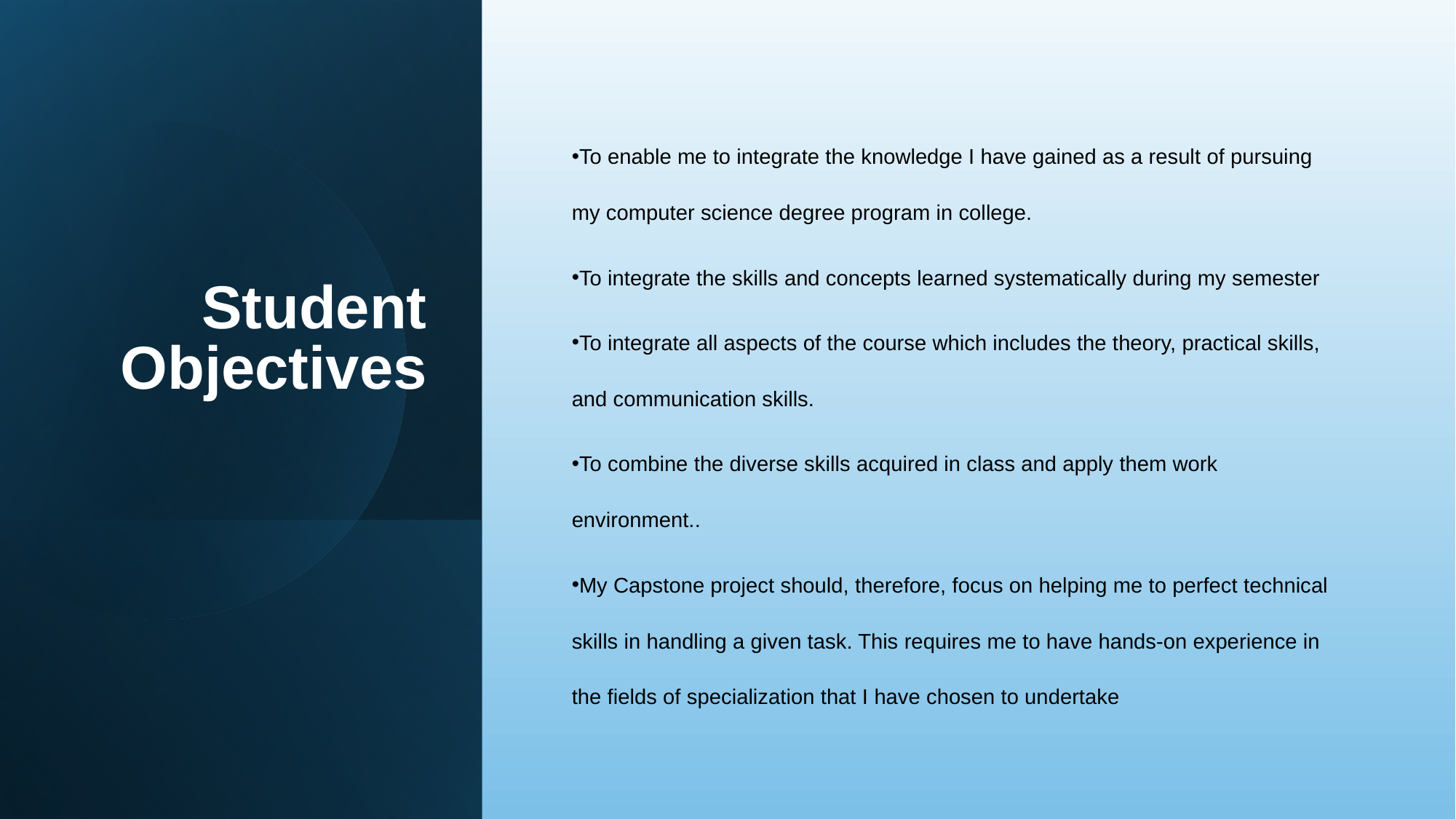

Student Objectives

To enable me to integrate the knowledge I have gained as a result of pursuing my computer science degree program in college.
To integrate the skills and concepts learned systematically during my semester
To integrate all aspects of the course which includes the theory, practical skills, and communication skills.
To combine the diverse skills acquired in class and apply them work environment..
My Capstone project should, therefore, focus on helping me to perfect technical skills in handling a given task. This requires me to have hands-on experience in the fields of specialization that I have chosen to undertake